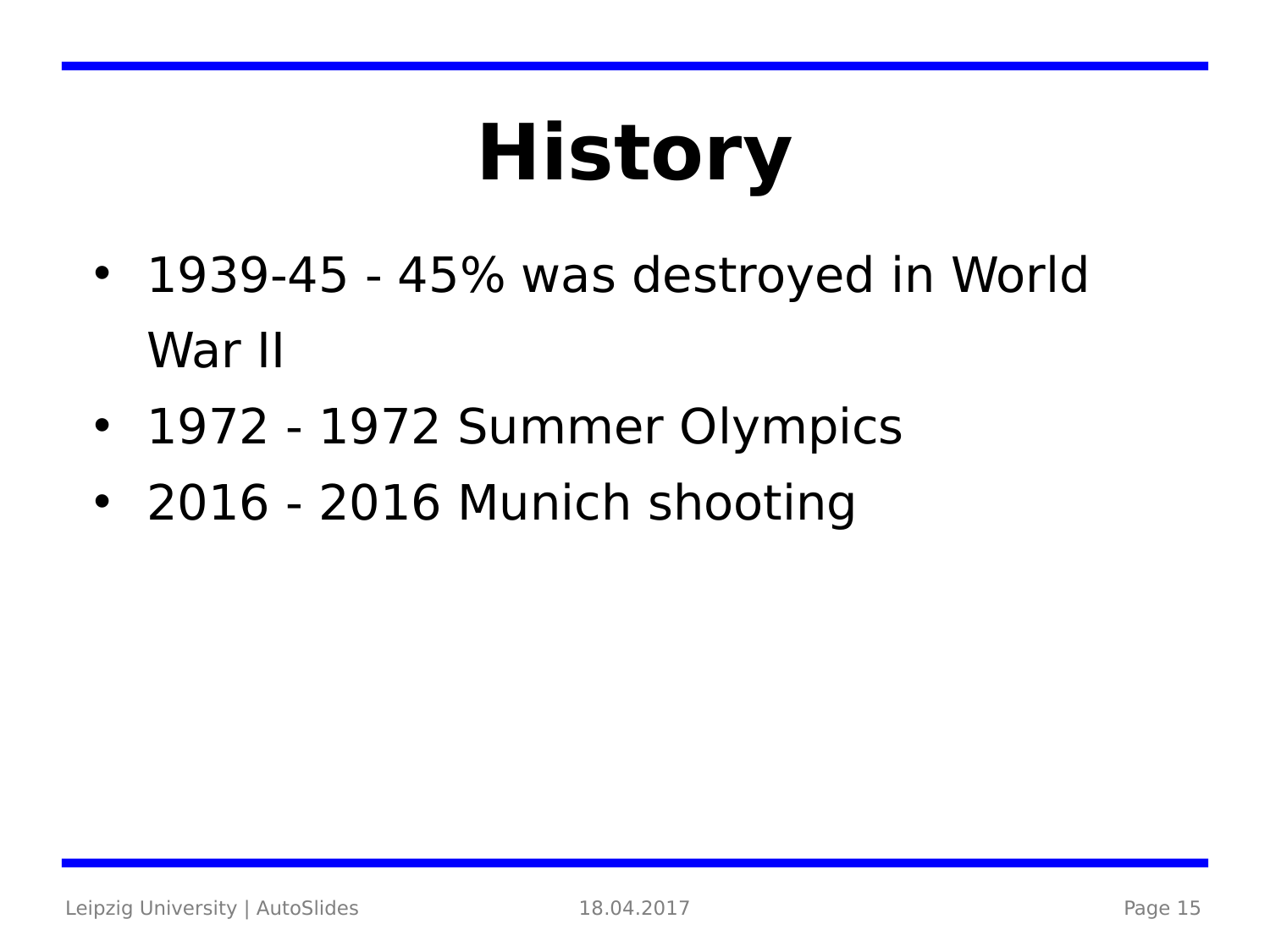

History
1939-45 - 45% was destroyed in World War II
1972 - 1972 Summer Olympics
2016 - 2016 Munich shooting

Leipzig University | AutoSlides
18.04.2017
Page 15